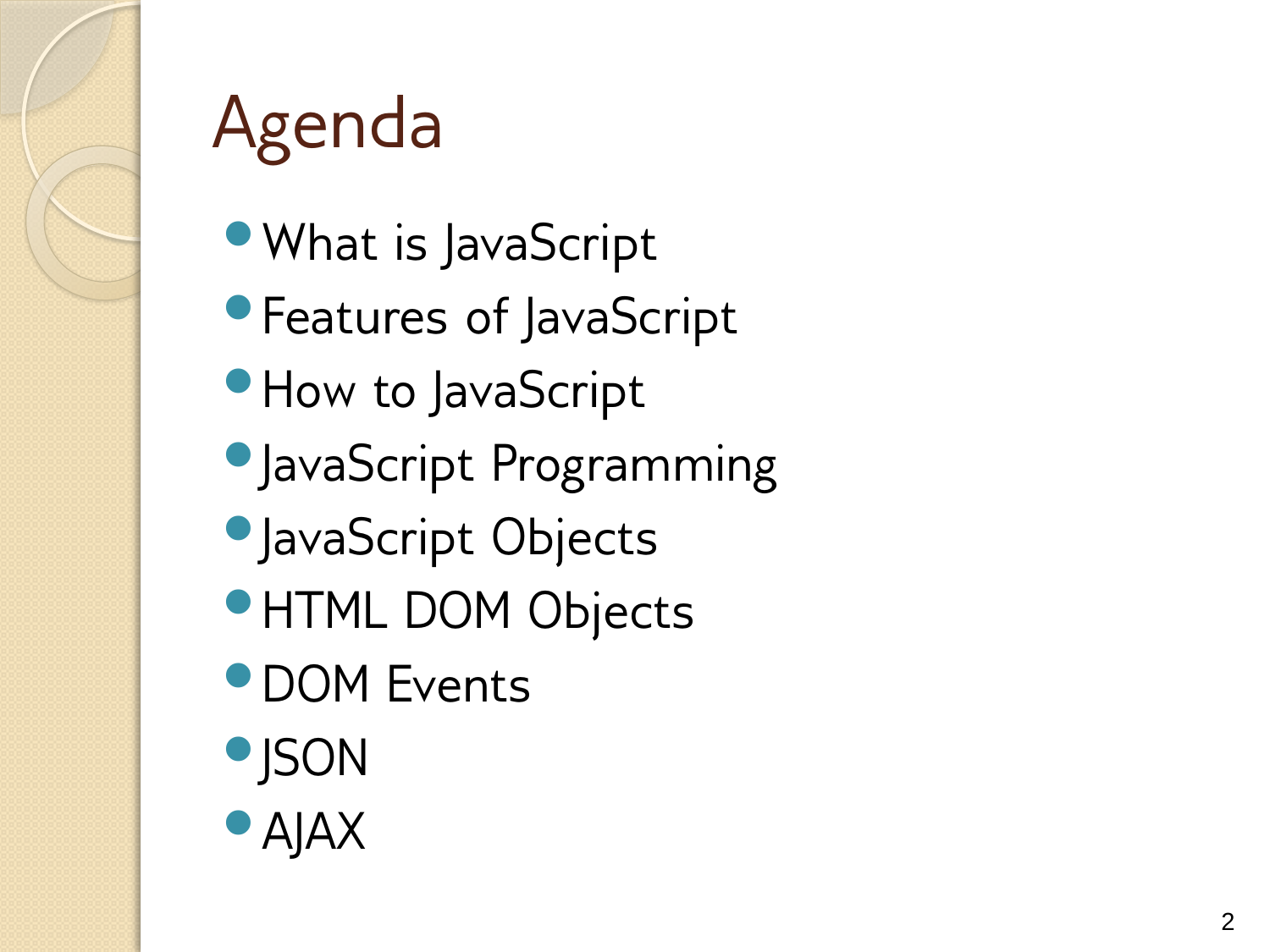

# Agenda
What is JavaScript
Features of JavaScript
How to JavaScript
JavaScript Programming
JavaScript Objects
HTML DOM Objects
DOM Events
JSON
AJAX

2